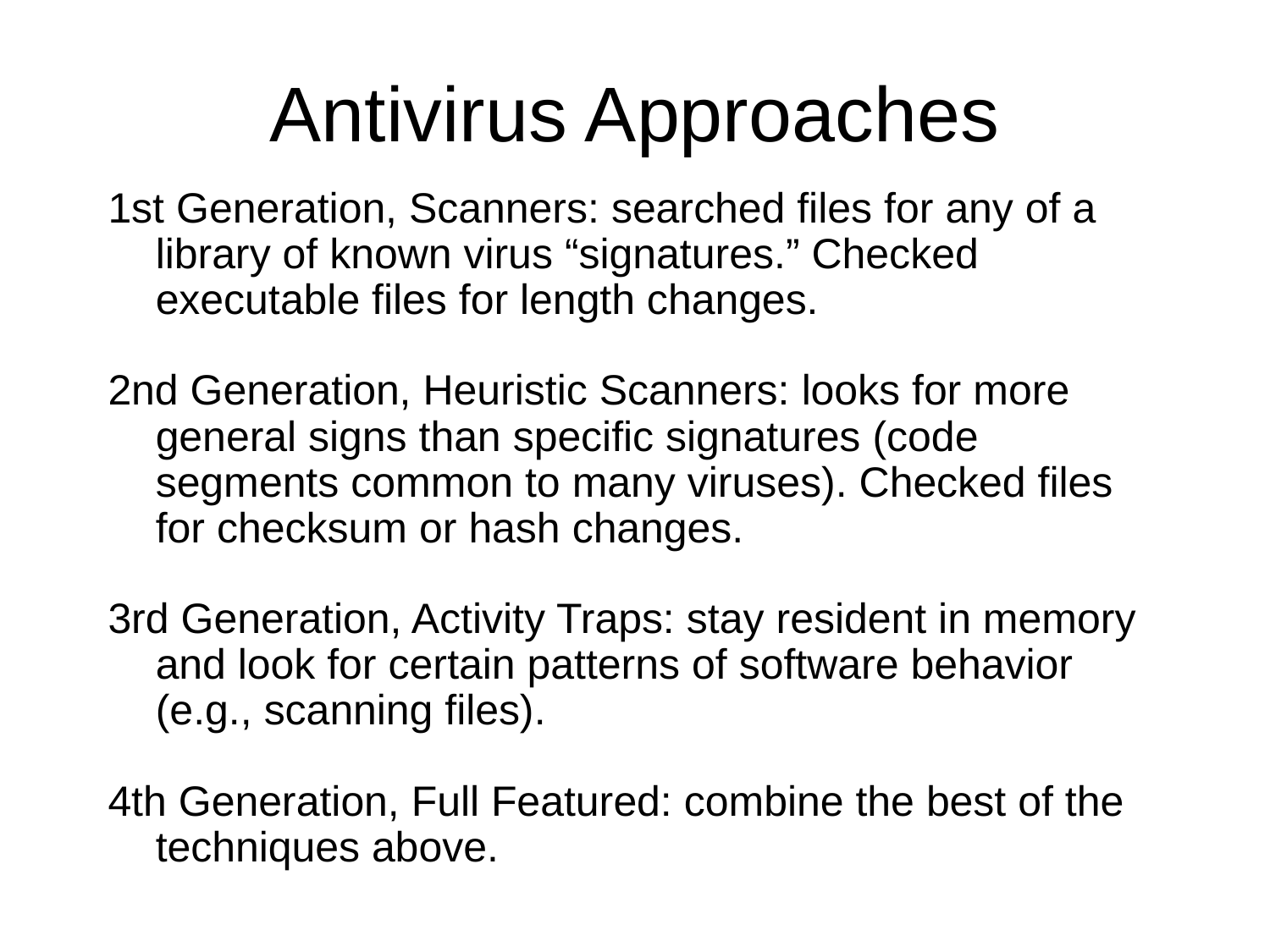

# Antivirus Approaches
1st Generation, Scanners: searched files for any of a library of known virus “signatures.” Checked executable files for length changes.

2nd Generation, Heuristic Scanners: looks for more general signs than specific signatures (code segments common to many viruses). Checked files for checksum or hash changes.

3rd Generation, Activity Traps: stay resident in memory and look for certain patterns of software behavior (e.g., scanning files).

4th Generation, Full Featured: combine the best of the techniques above.